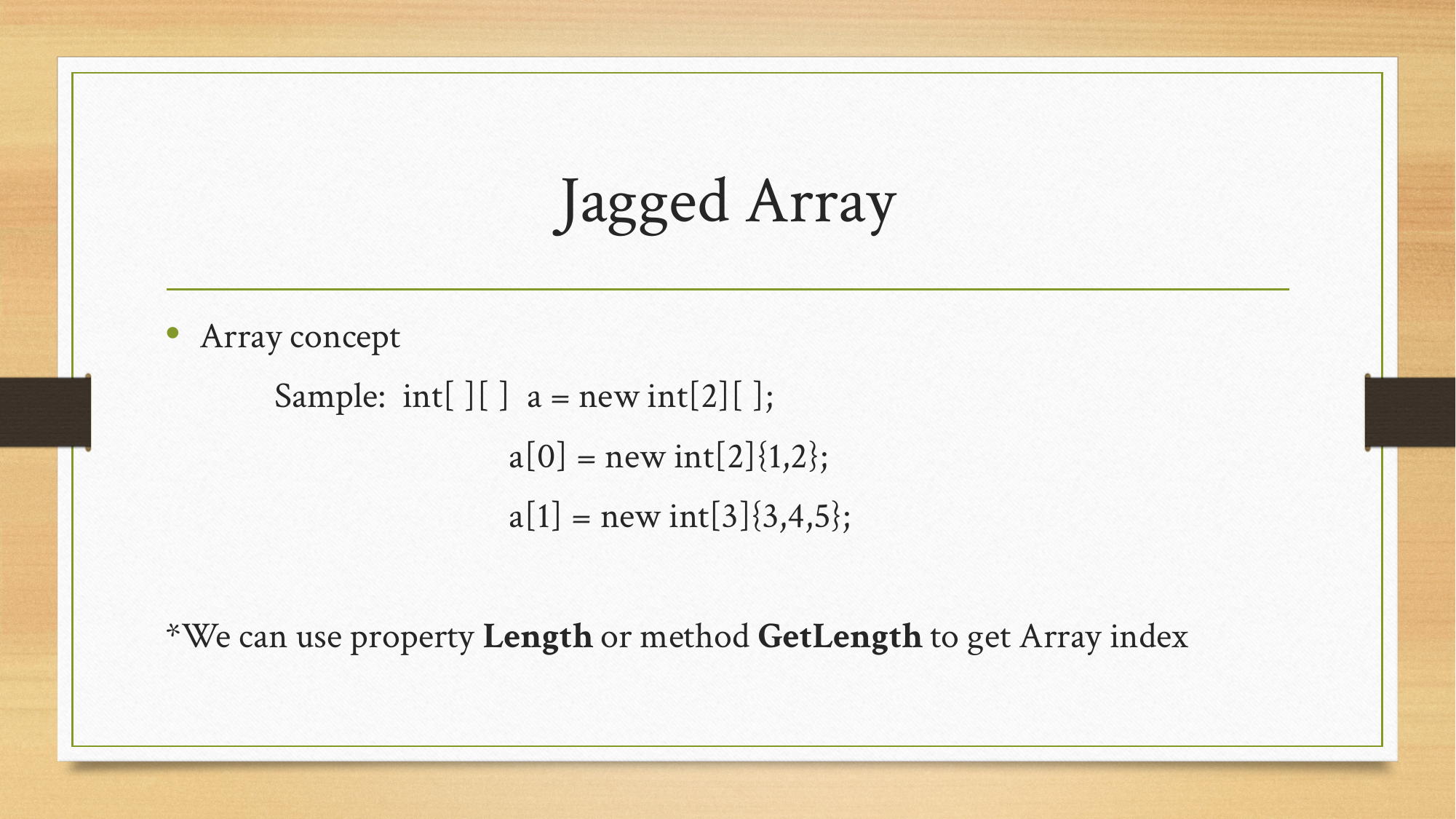

# Jagged Array
Array concept
	Sample:  int[ ][ ]  a = new int[2][ ];
			  a[0] = new int[2]{1,2};
    			  a[1] = new int[3]{3,4,5};

*We can use property Length or method GetLength to get Array index